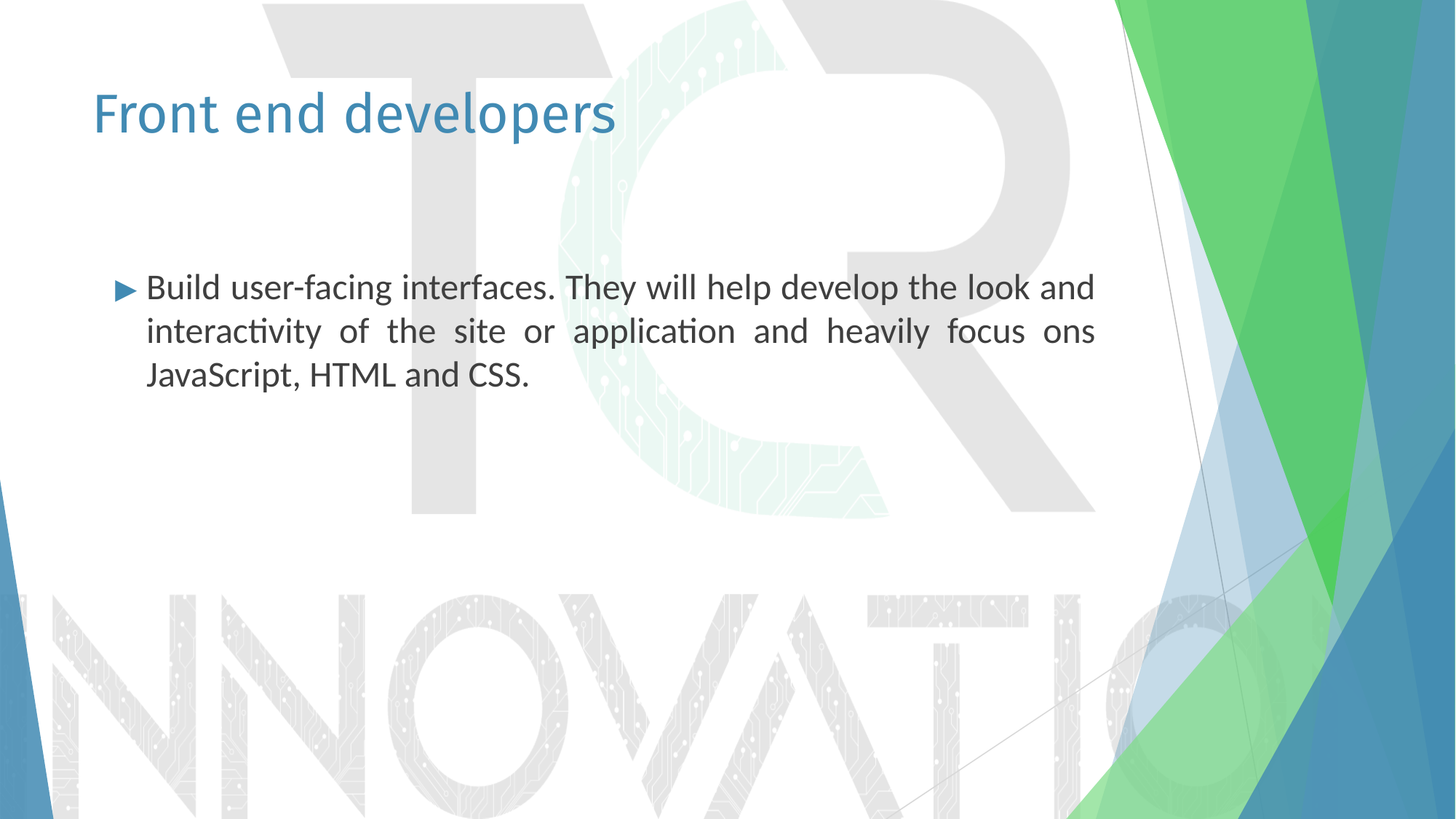

# Front end developers
Build user-facing interfaces. They will help develop the look and interactivity of the site or application and heavily focus ons JavaScript, HTML and CSS.